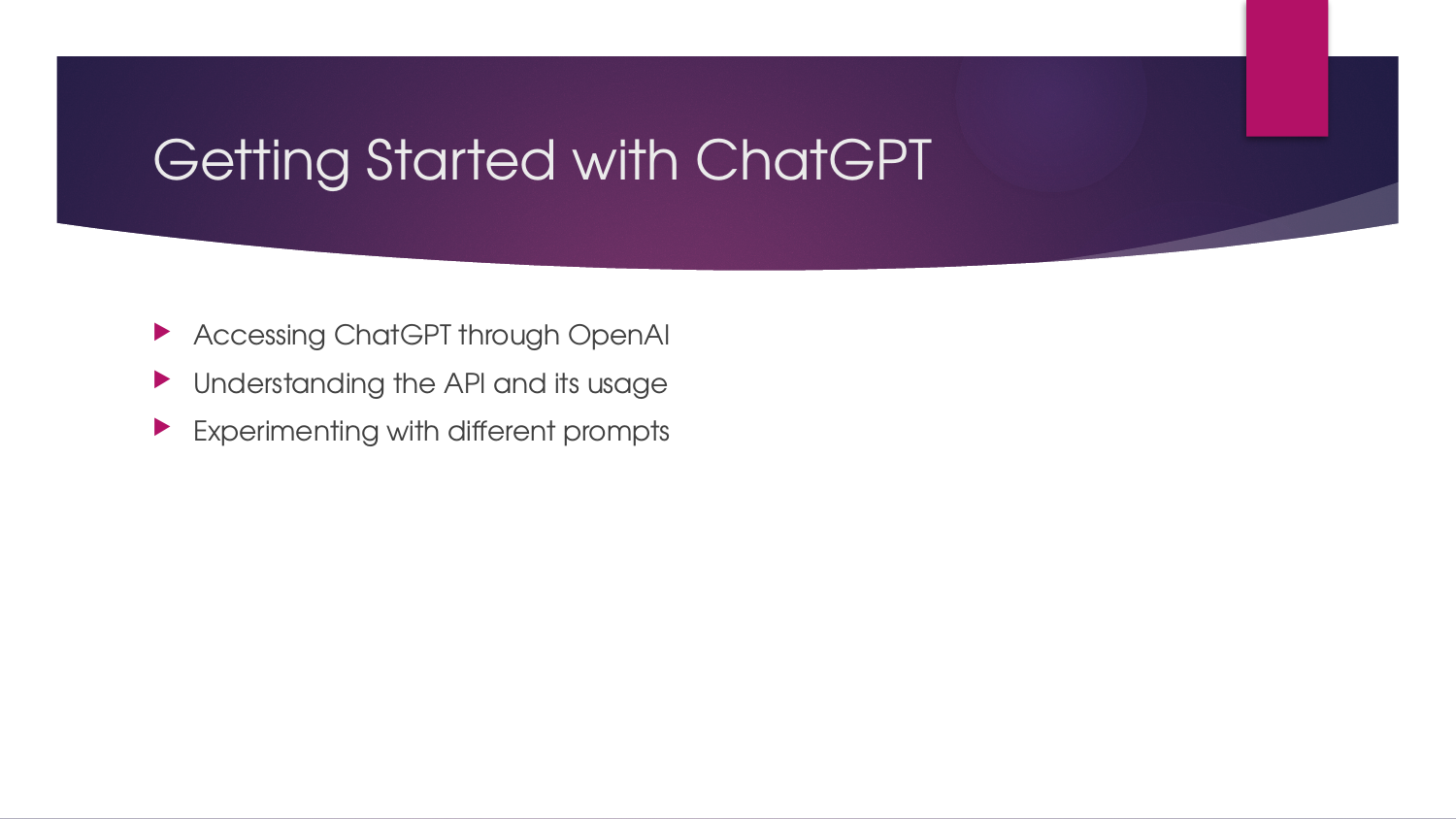

# Getting Started with ChatGPT
Accessing ChatGPT through OpenAI
Understanding the API and its usage
Experimenting with different prompts